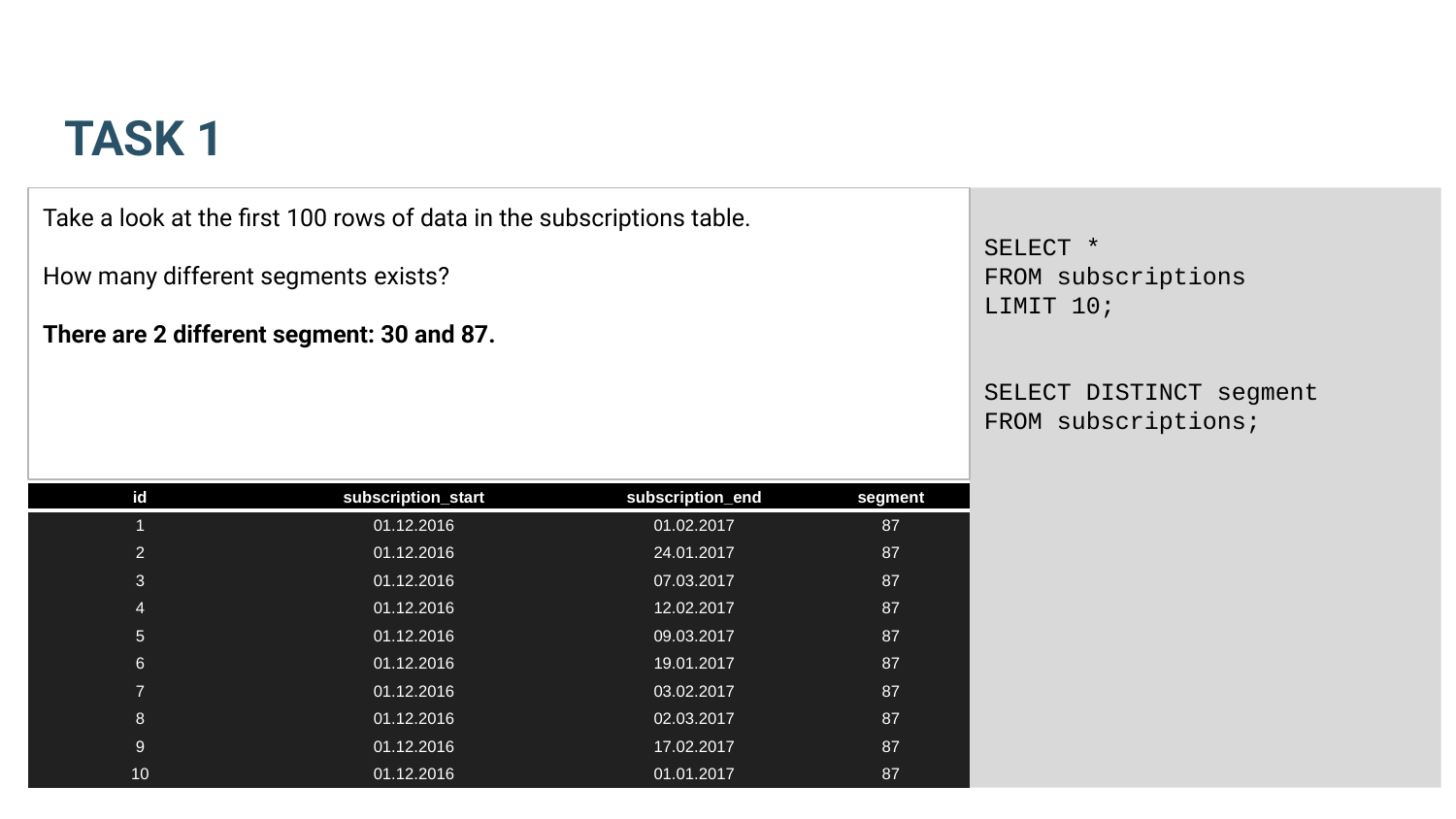

TASK 1
Take a look at the first 100 rows of data in the subscriptions table.

How many different segments exists?

There are 2 different segment: 30 and 87.

SELECT *
FROM subscriptions
LIMIT 10;

SELECT DISTINCT segment
FROM subscriptions;

| id | subscription\_start | subscription\_end | segment |
| --- | --- | --- | --- |
| 1 | 01.12.2016 | 01.02.2017 | 87 |
| 2 | 01.12.2016 | 24.01.2017 | 87 |
| 3 | 01.12.2016 | 07.03.2017 | 87 |
| 4 | 01.12.2016 | 12.02.2017 | 87 |
| 5 | 01.12.2016 | 09.03.2017 | 87 |
| 6 | 01.12.2016 | 19.01.2017 | 87 |
| 7 | 01.12.2016 | 03.02.2017 | 87 |
| 8 | 01.12.2016 | 02.03.2017 | 87 |
| 9 | 01.12.2016 | 17.02.2017 | 87 |
| 10 | 01.12.2016 | 01.01.2017 | 87 |